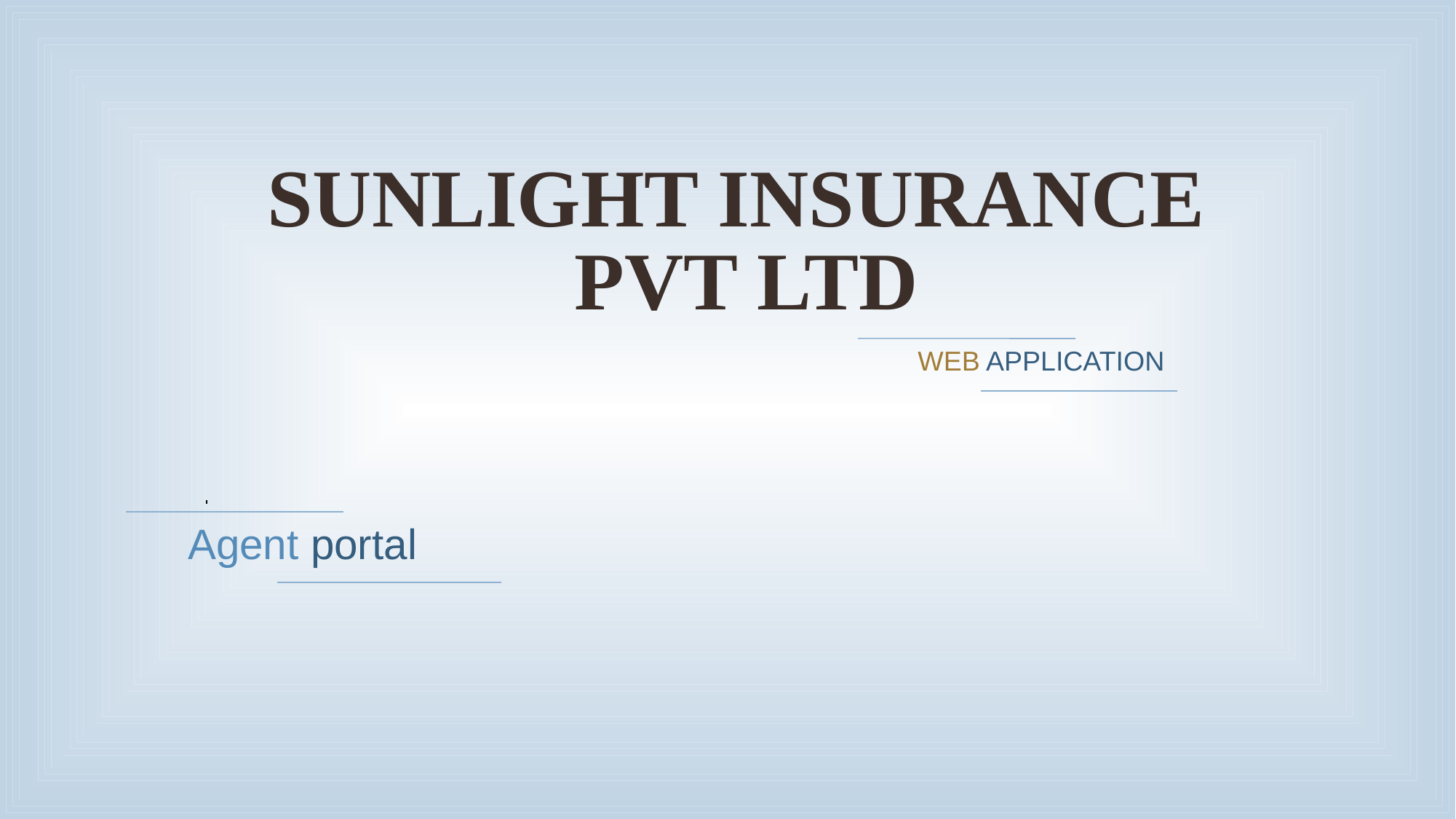

# SUNLIGHT INSURANCE pVt ltd
WEB APPLICATION
Agent portal